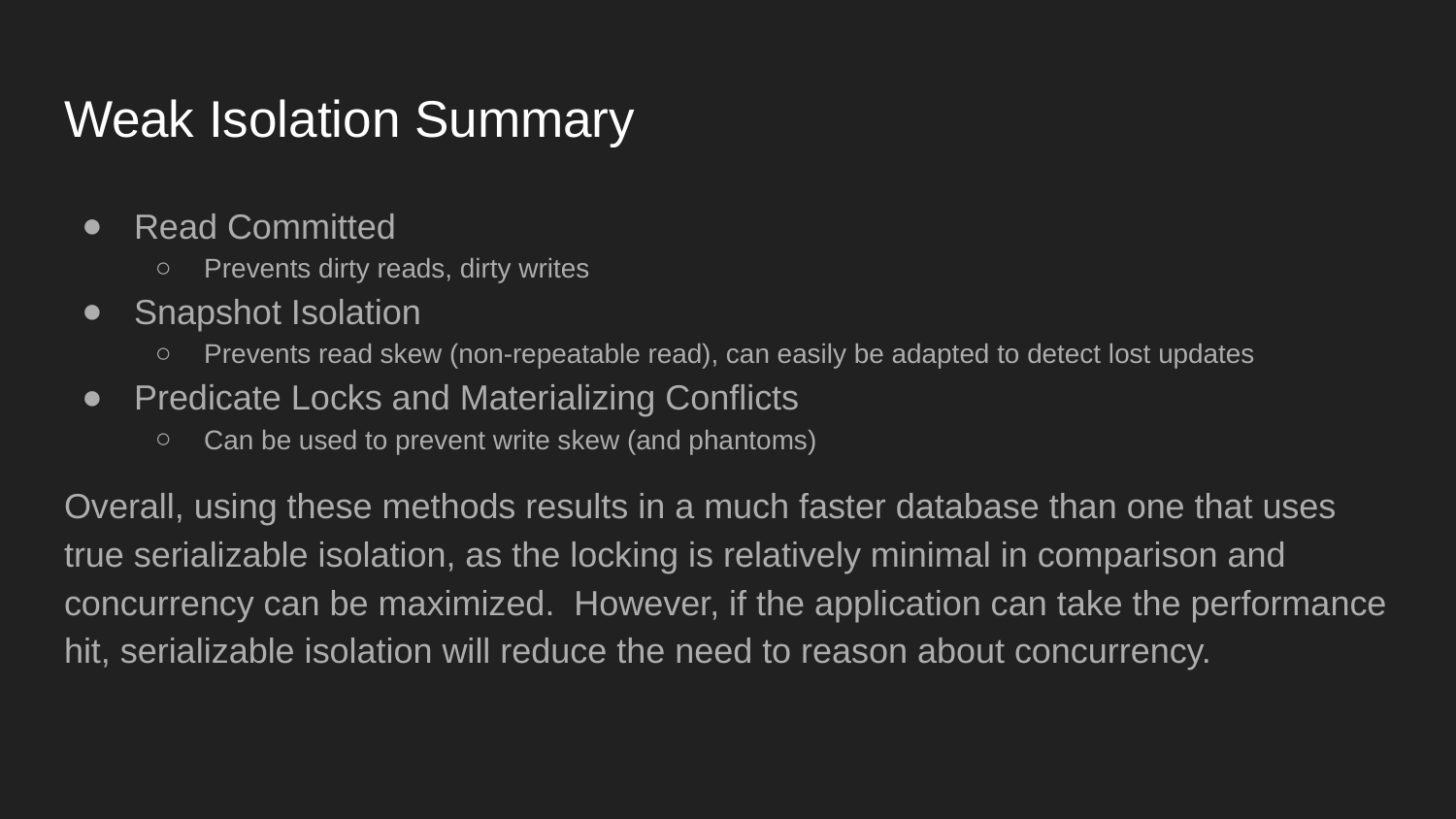

# Weak Isolation Summary
Read Committed
Prevents dirty reads, dirty writes
Snapshot Isolation
Prevents read skew (non-repeatable read), can easily be adapted to detect lost updates
Predicate Locks and Materializing Conflicts
Can be used to prevent write skew (and phantoms)
Overall, using these methods results in a much faster database than one that uses true serializable isolation, as the locking is relatively minimal in comparison and concurrency can be maximized.  However, if the application can take the performance hit, serializable isolation will reduce the need to reason about concurrency.